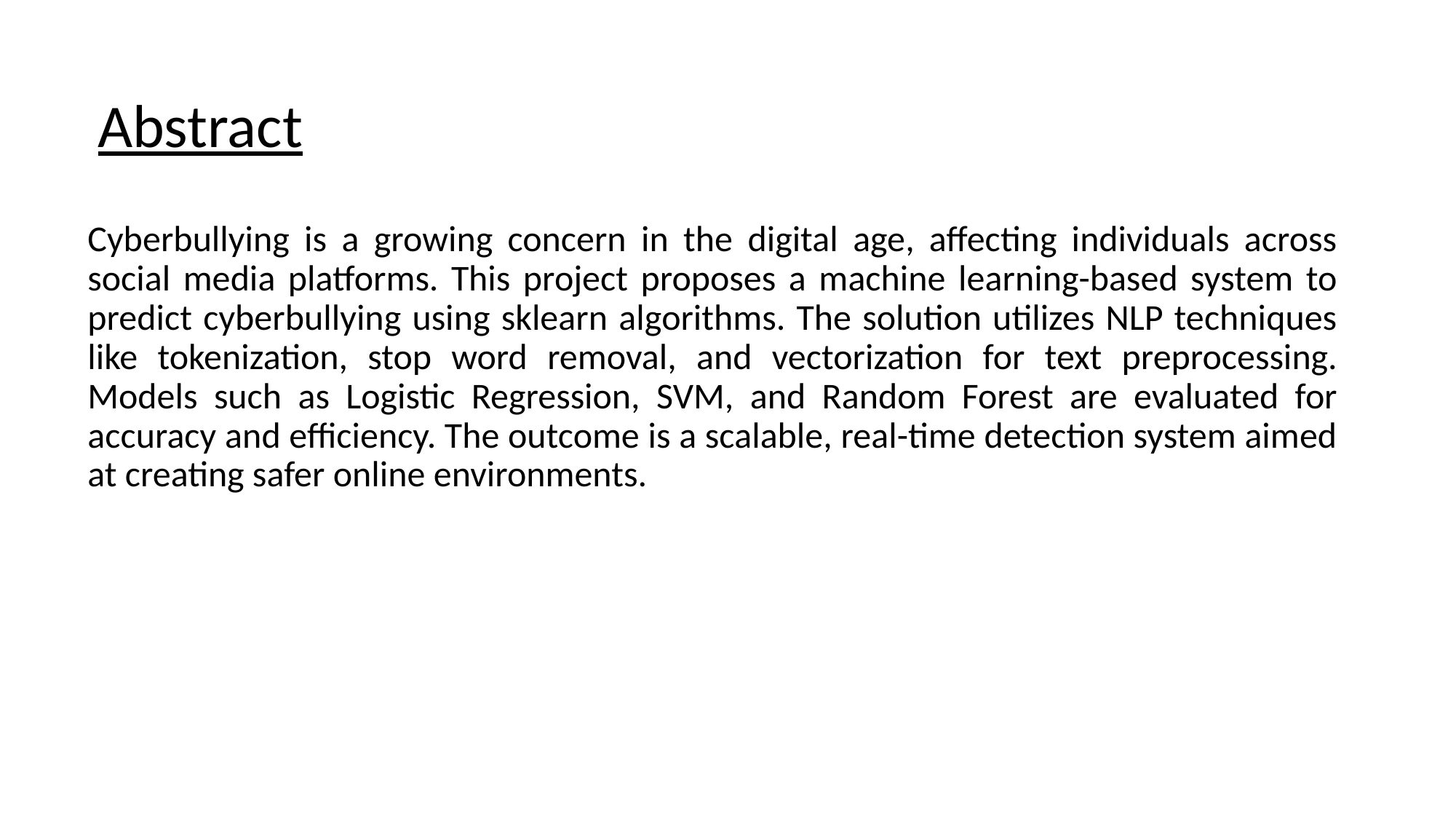

# Abstract
Cyberbullying is a growing concern in the digital age, affecting individuals across social media platforms. This project proposes a machine learning-based system to predict cyberbullying using sklearn algorithms. The solution utilizes NLP techniques like tokenization, stop word removal, and vectorization for text preprocessing. Models such as Logistic Regression, SVM, and Random Forest are evaluated for accuracy and efficiency. The outcome is a scalable, real-time detection system aimed at creating safer online environments.